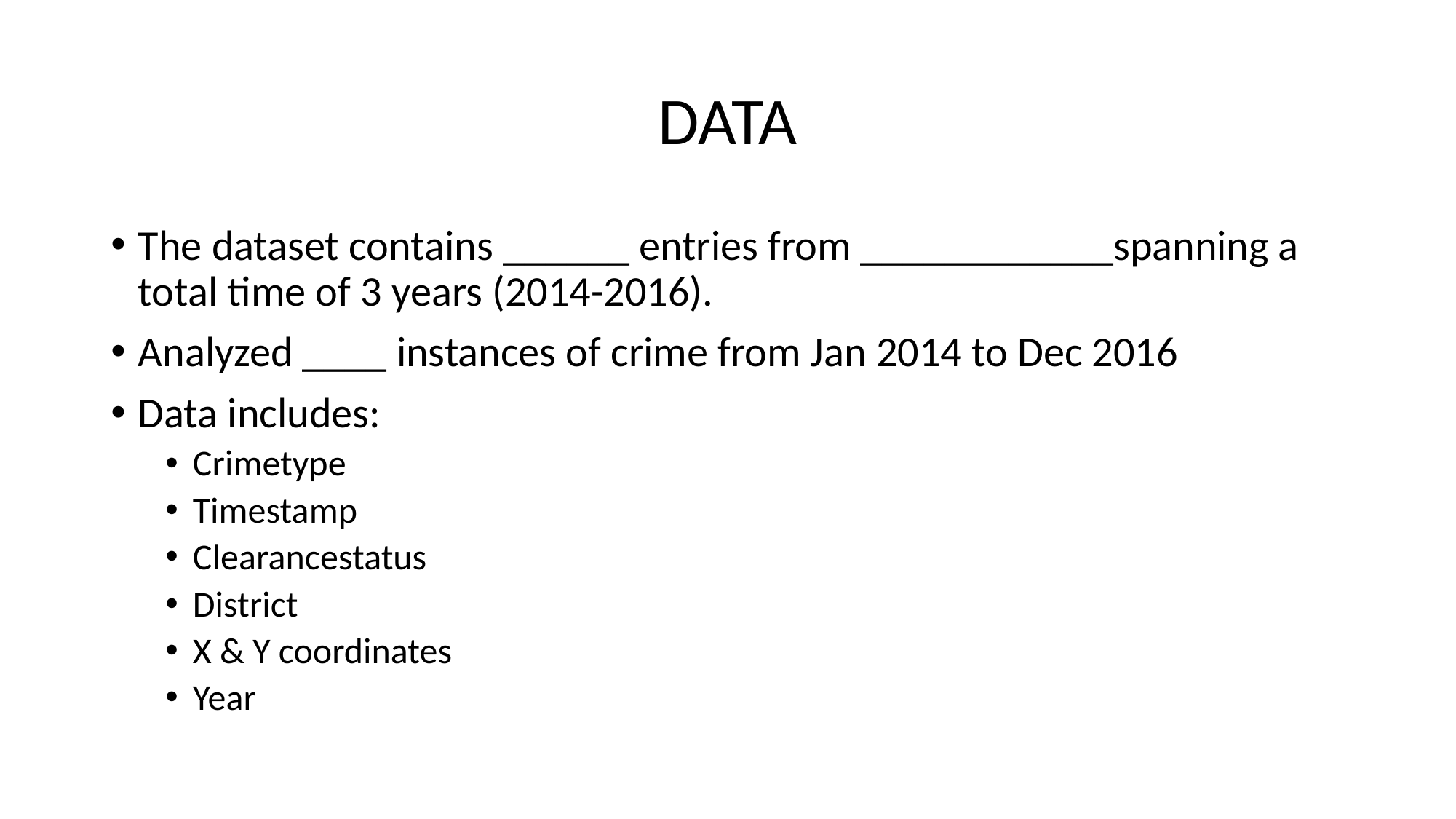

# DATA
The dataset contains ______ entries from ____________spanning a total time of 3 years (2014-2016).
Analyzed ____ instances of crime from Jan 2014 to Dec 2016
Data includes:
Crimetype
Timestamp
Clearancestatus
District
X & Y coordinates
Year